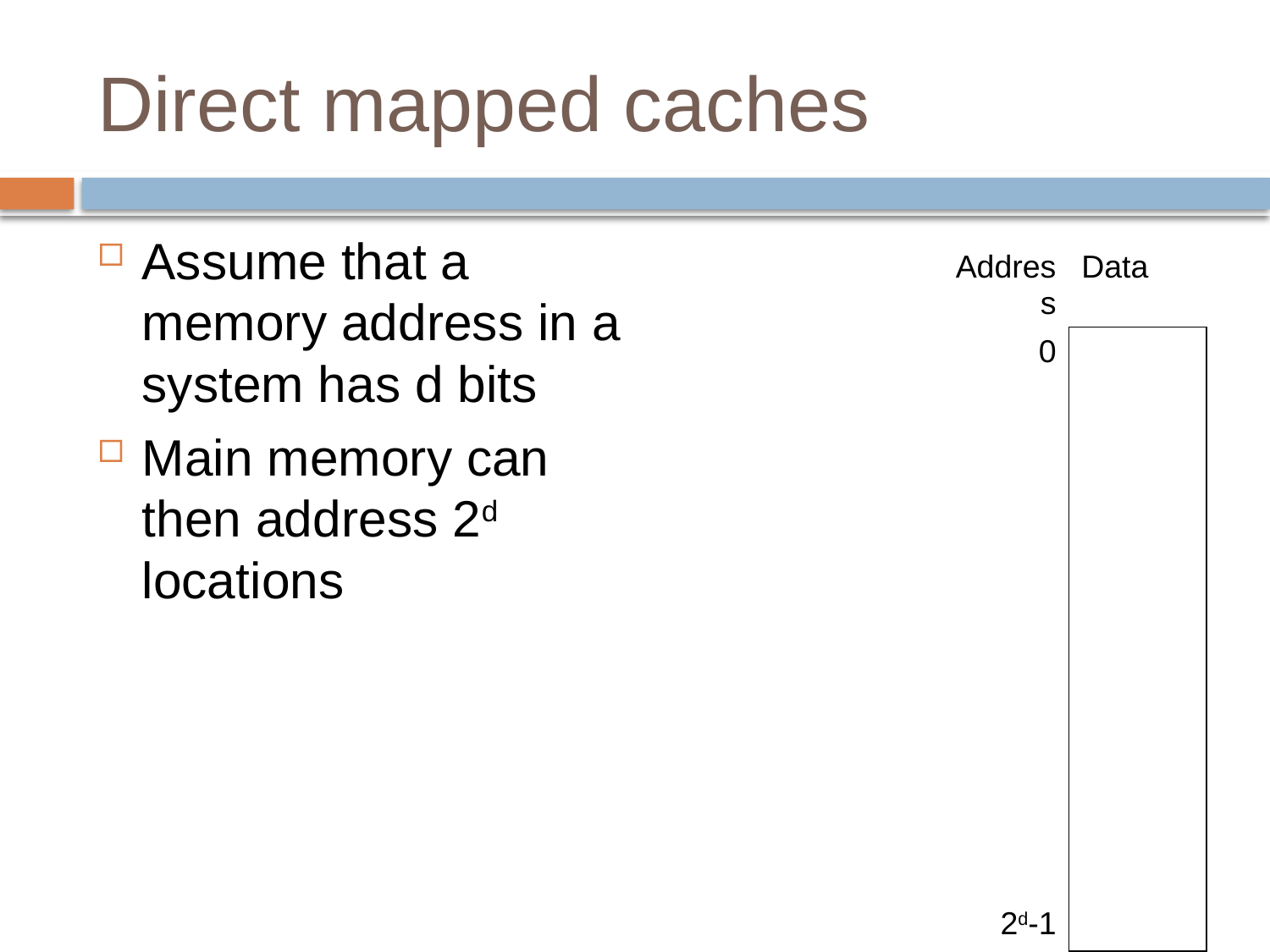

# Direct mapped caches
Assume that a memory address in a system has d bits
Main memory can then address 2d locations
| Address | Data |
| --- | --- |
| 0 |  |
|  |  |
|  |  |
|  |  |
|  |  |
|  |  |
|  |  |
| 2d-1 |  |